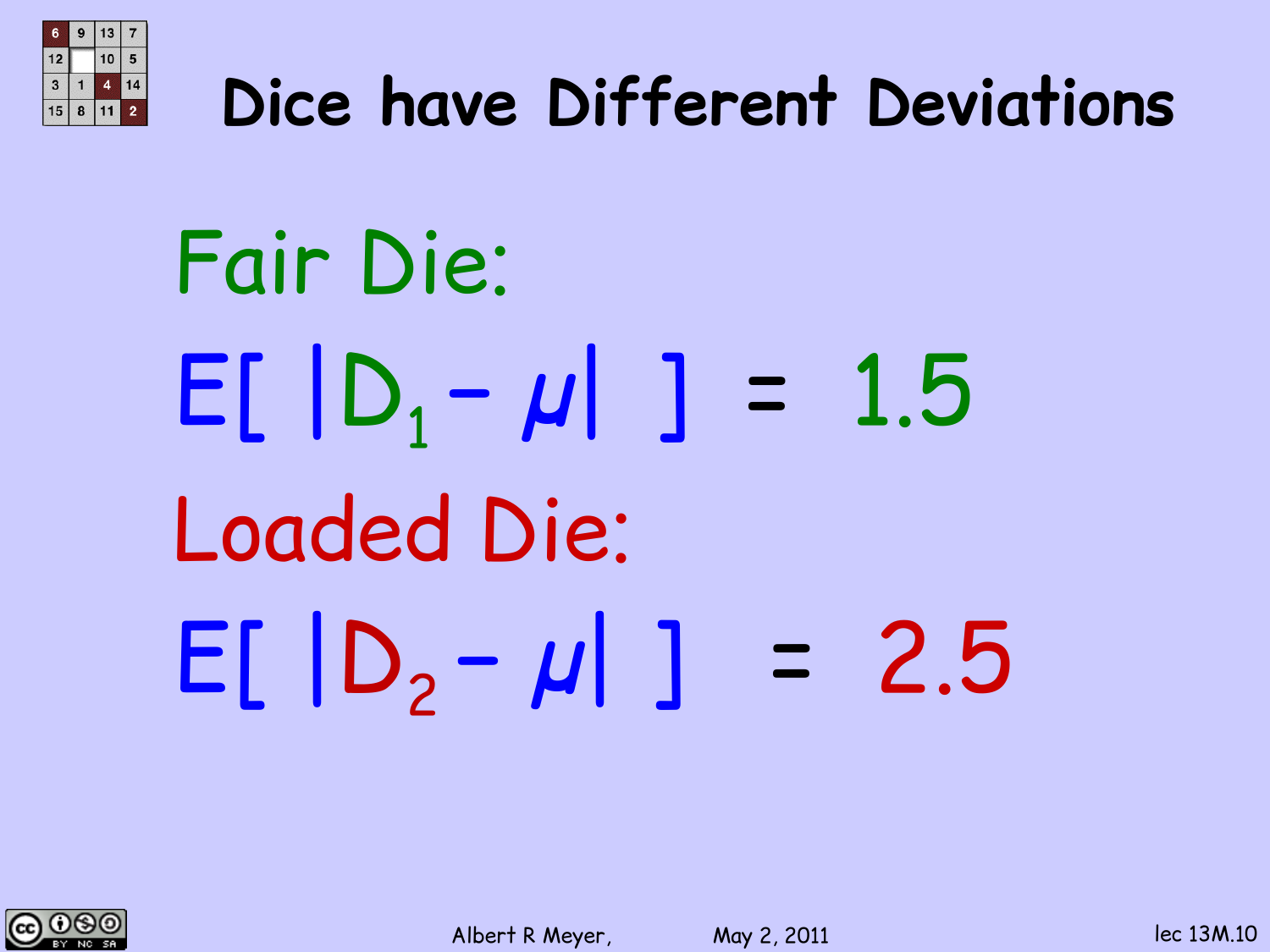

# Dice have Different Deviations
Fair Die:
E[ |D1 − µ| ]  =  1.5
Loaded Die:
E[ |D2 − µ| ]   =  2.5